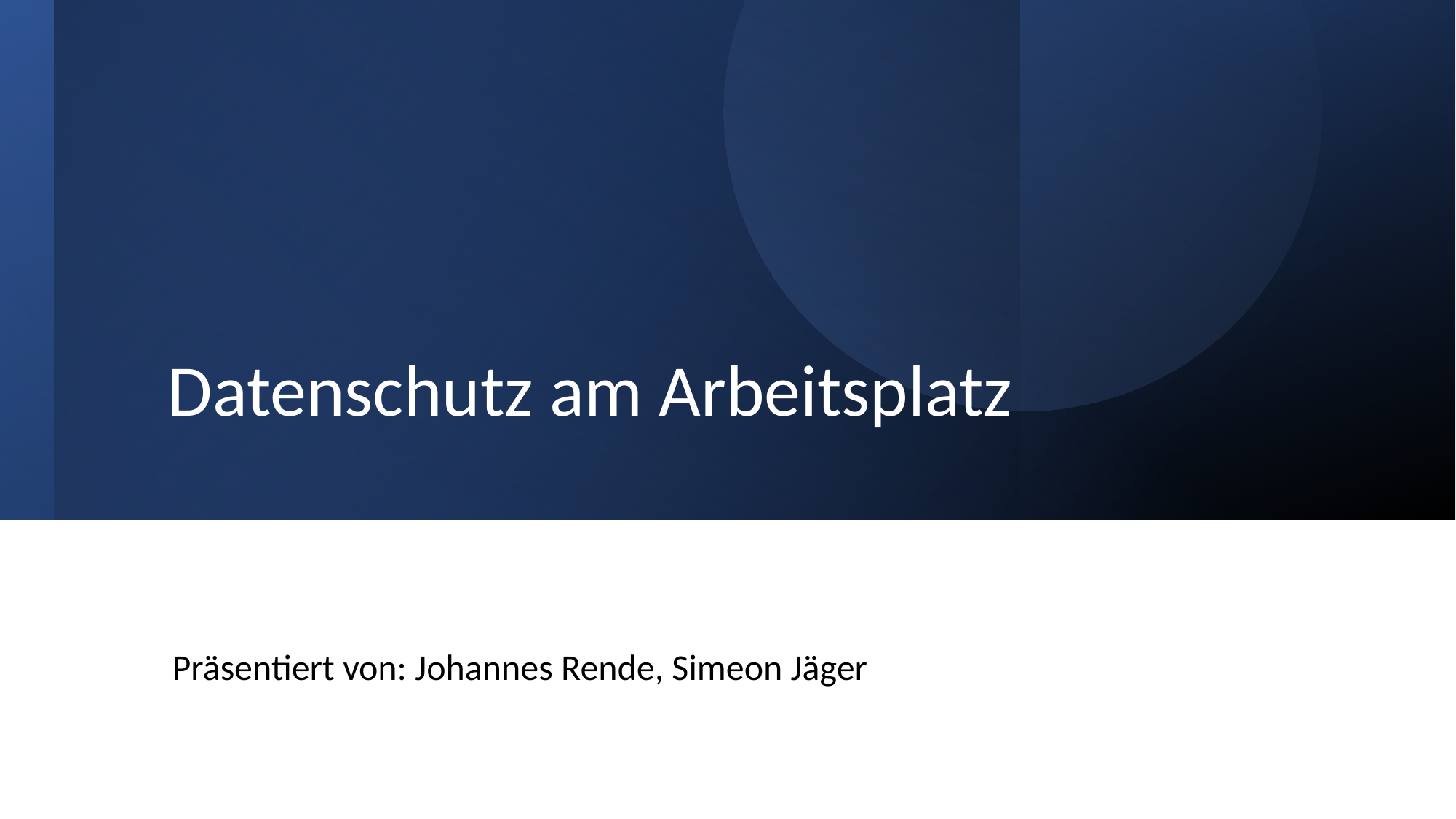

# Datenschutz am Arbeitsplatz
Präsentiert von: Johannes Rende, Simeon Jäger